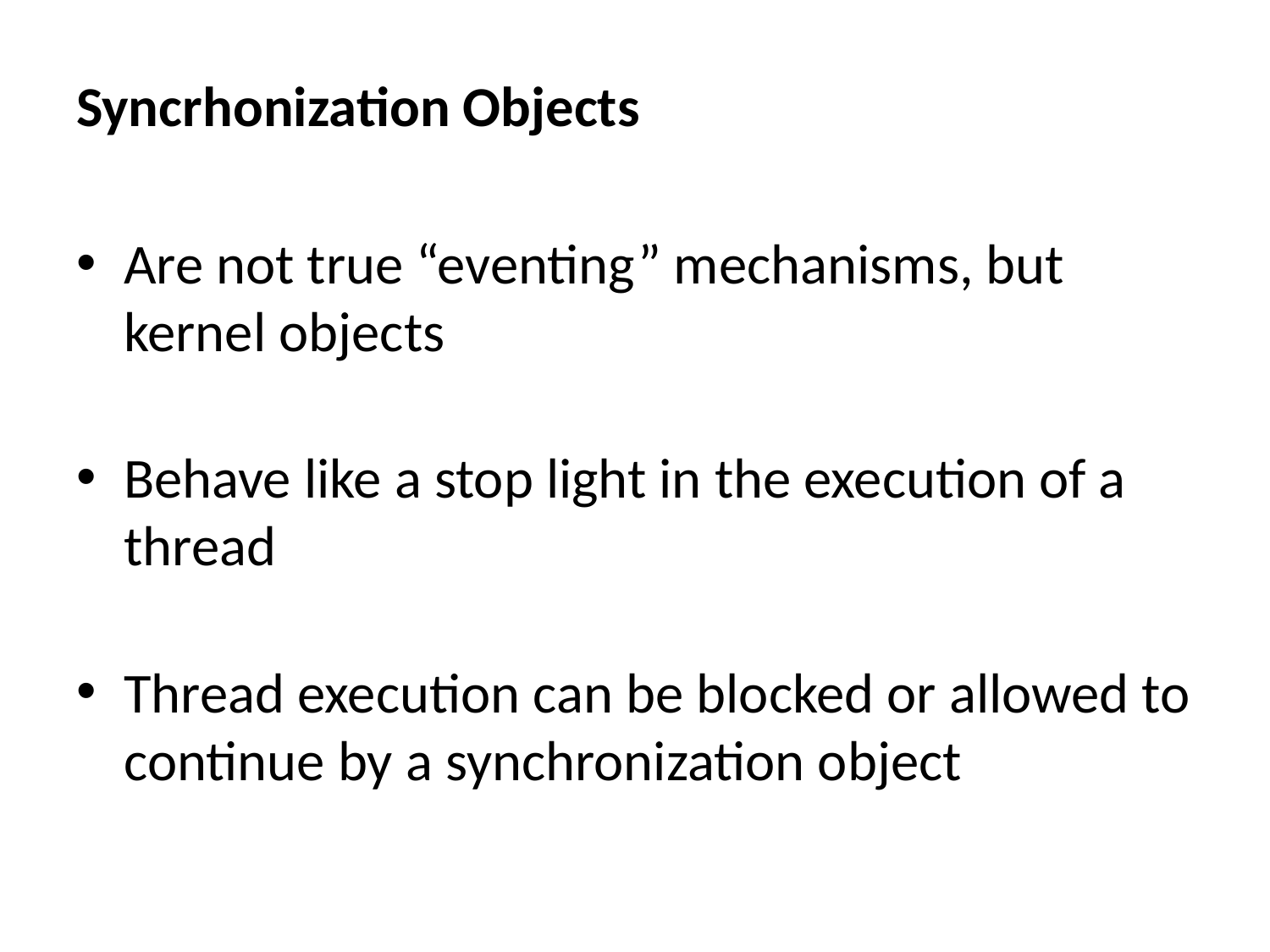

Syncrhonization Objects

Are not true “eventing” mechanisms, but kernel objects
Behave like a stop light in the execution of a thread
Thread execution can be blocked or allowed to continue by a synchronization object